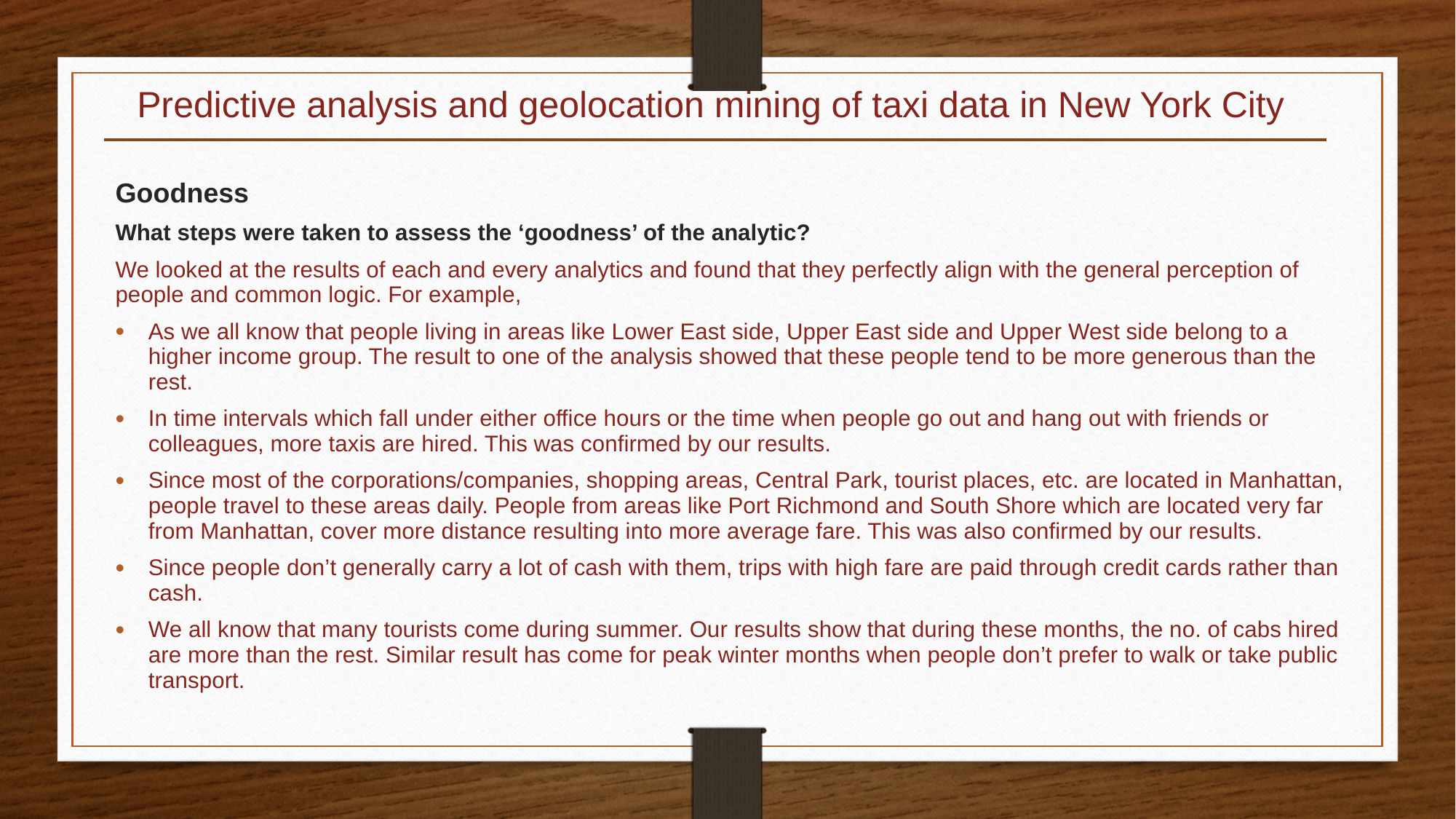

Predictive analysis and geolocation mining of taxi data in New York City
Goodness
What steps were taken to assess the ‘goodness’ of the analytic?
We looked at the results of each and every analytics and found that they perfectly align with the general perception of people and common logic. For example,
As we all know that people living in areas like Lower East side, Upper East side and Upper West side belong to a higher income group. The result to one of the analysis showed that these people tend to be more generous than the rest.
In time intervals which fall under either office hours or the time when people go out and hang out with friends or colleagues, more taxis are hired. This was confirmed by our results.
Since most of the corporations/companies, shopping areas, Central Park, tourist places, etc. are located in Manhattan, people travel to these areas daily. People from areas like Port Richmond and South Shore which are located very far from Manhattan, cover more distance resulting into more average fare. This was also confirmed by our results.
Since people don’t generally carry a lot of cash with them, trips with high fare are paid through credit cards rather than cash.
We all know that many tourists come during summer. Our results show that during these months, the no. of cabs hired are more than the rest. Similar result has come for peak winter months when people don’t prefer to walk or take public transport.